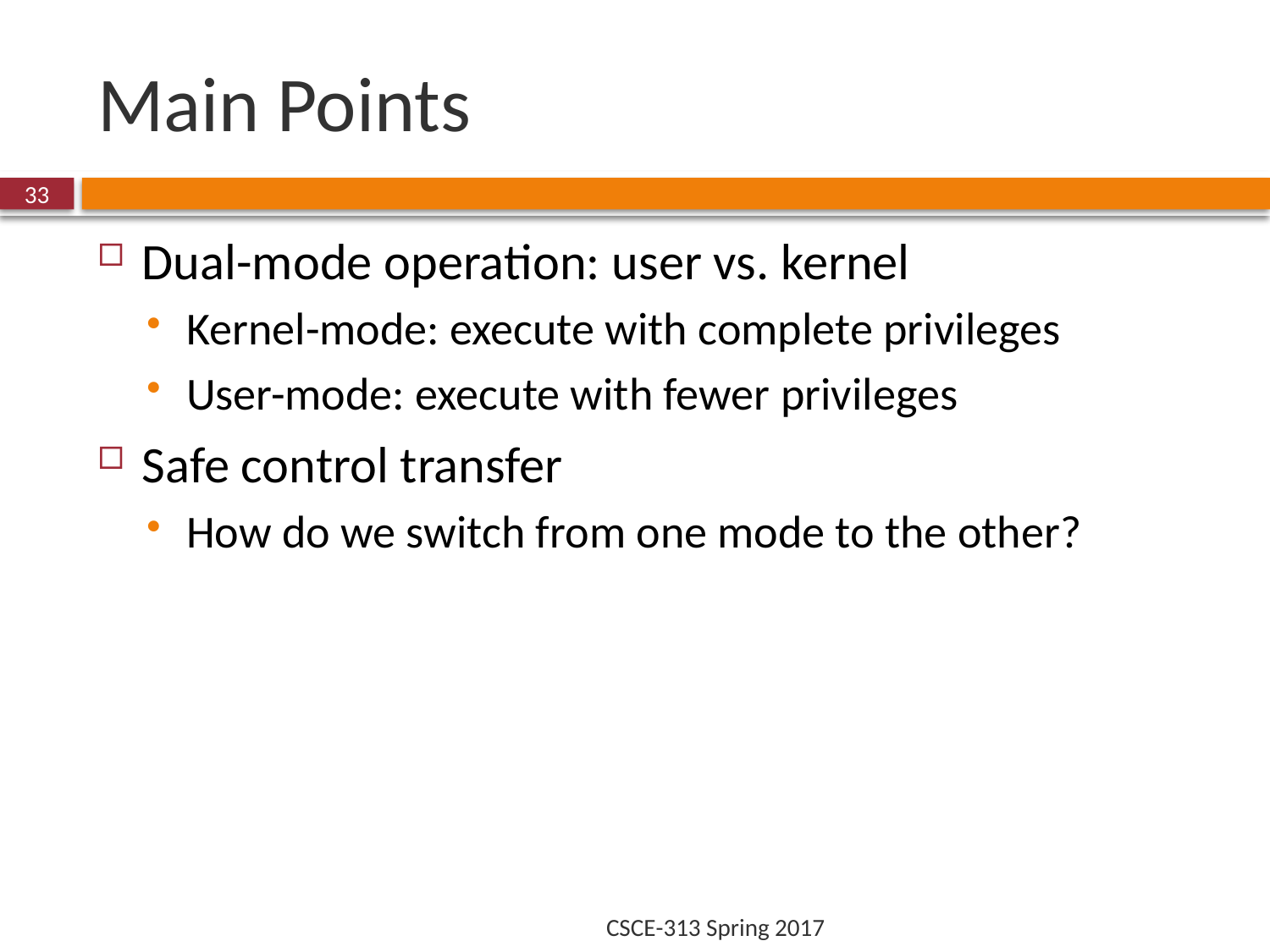

# Main Points
33
Dual-mode operation: user vs. kernel
Kernel-mode: execute with complete privileges
User-mode: execute with fewer privileges
Safe control transfer
How do we switch from one mode to the other?
CSCE-313 Spring 2017